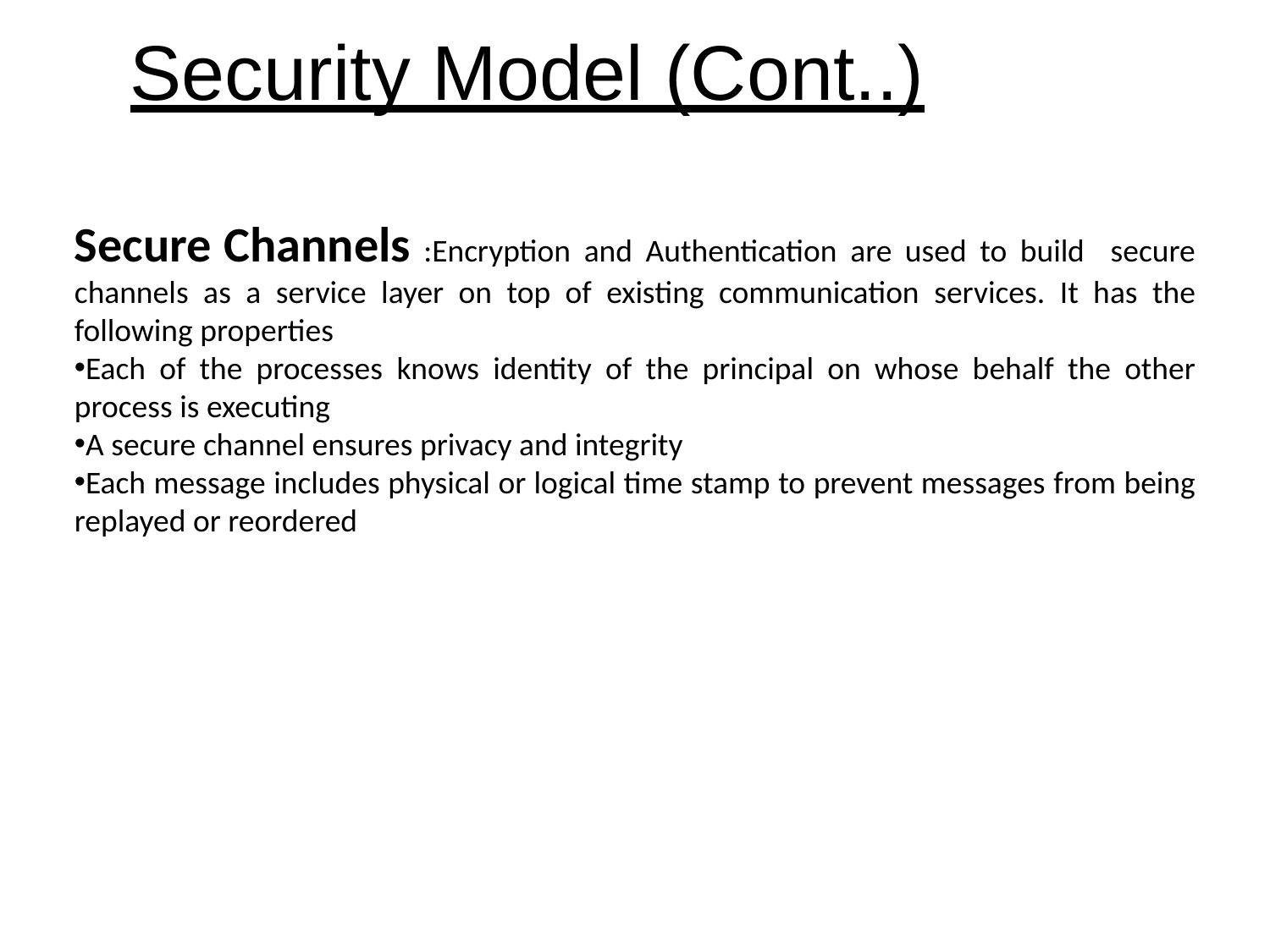

# Security Model (Cont..)
Secure Channels :Encryption and Authentication are used to build  secure channels as a service layer on top of existing communication services. It has the following properties
Each of the processes knows identity of the principal on whose behalf the other process is executing
A secure channel ensures privacy and integrity
Each message includes physical or logical time stamp to prevent messages from being replayed or reordered